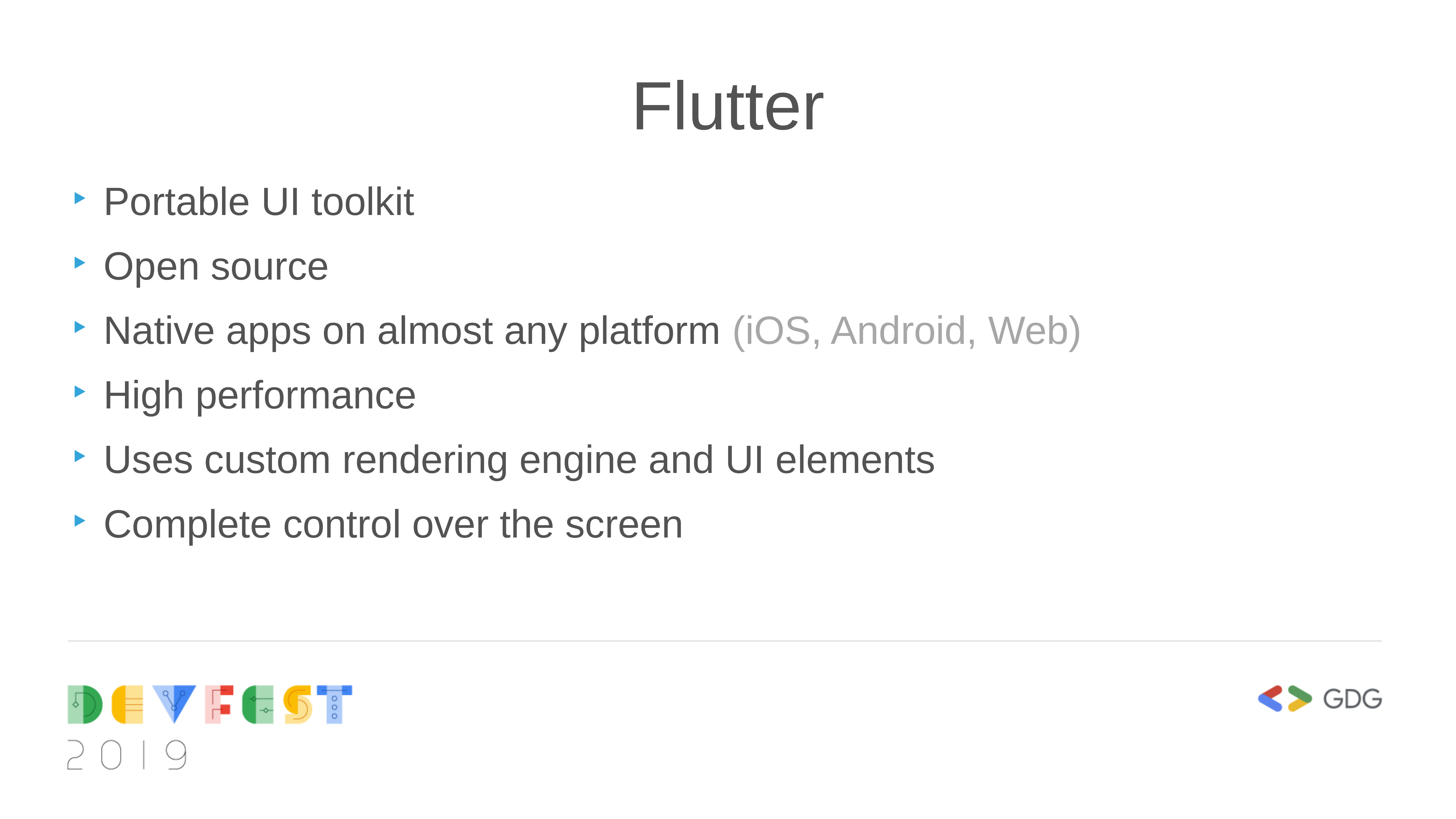

Flutter
Portable UI toolkit
Open source
Native apps on almost any platform (iOS, Android, Web)
High performance
Uses custom rendering engine and UI elements
Complete control over the screen